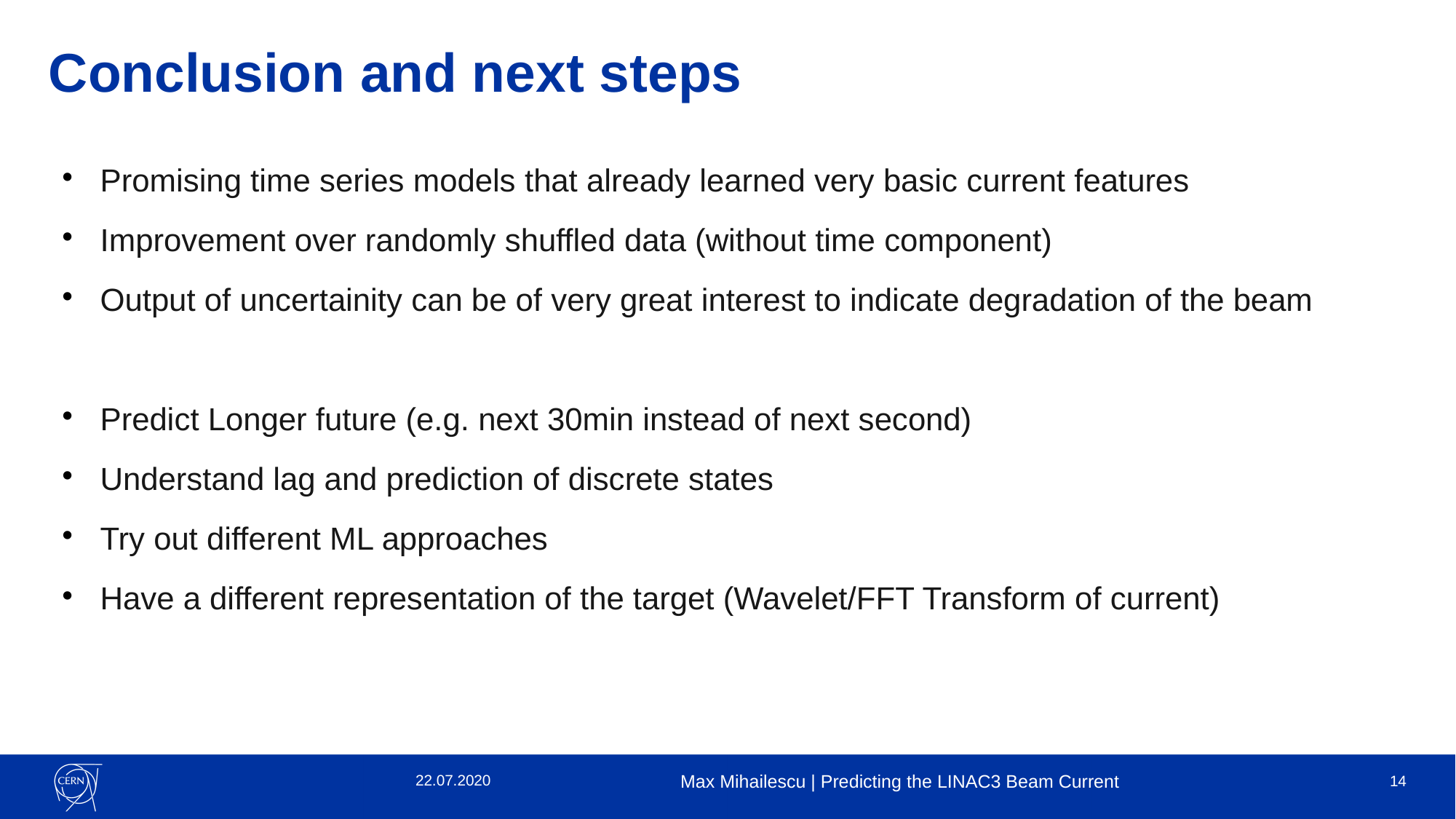

Conclusion and next steps
Promising time series models that already learned very basic current features
Improvement over randomly shuffled data (without time component)
Output of uncertainity can be of very great interest to indicate degradation of the beam

Predict Longer future (e.g. next 30min instead of next second)
Understand lag and prediction of discrete states
Try out different ML approaches
Have a different representation of the target (Wavelet/FFT Transform of current)
22.07.2020
Max Mihailescu | Predicting the LINAC3 Beam Current
14